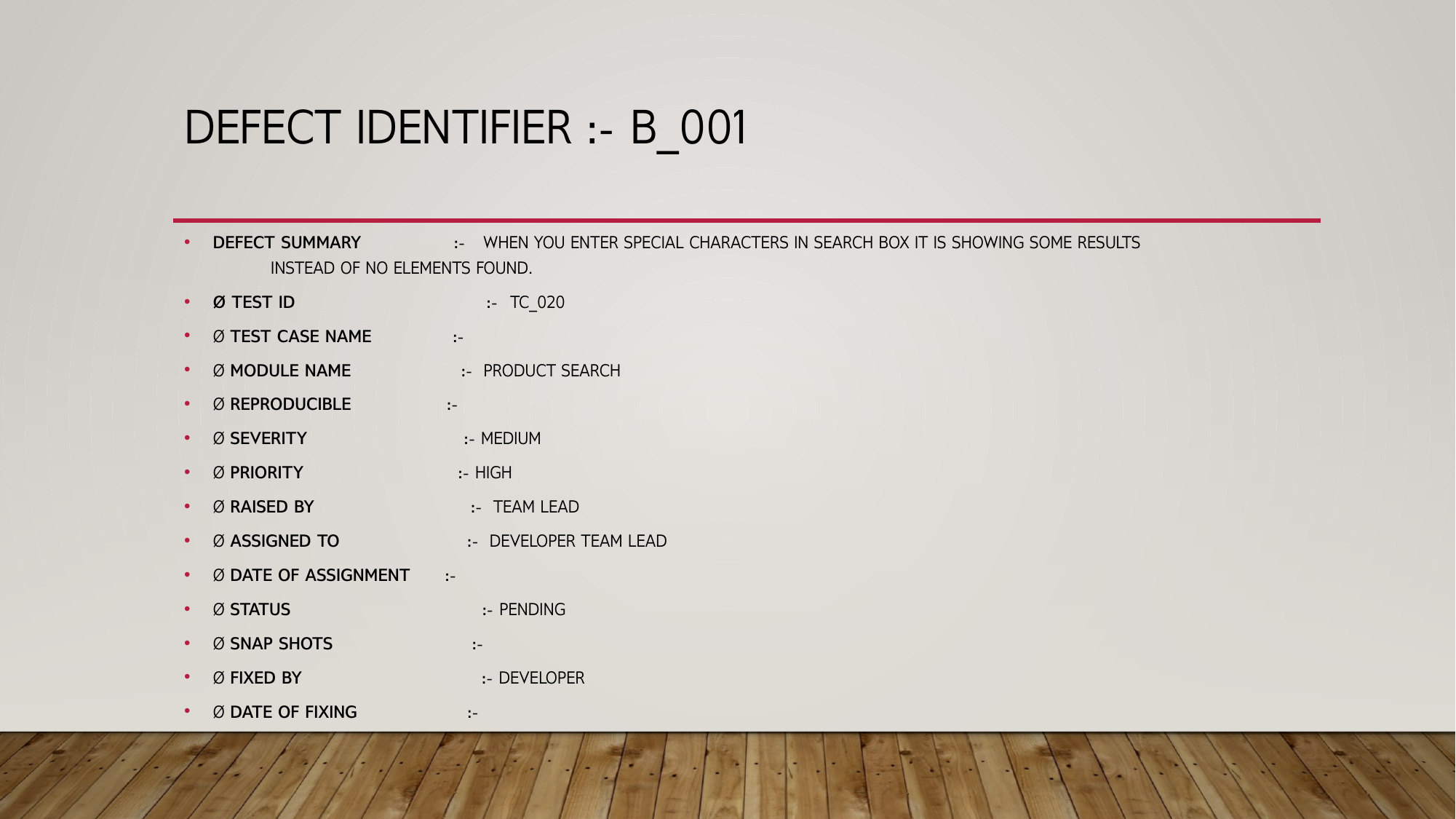

# DEFECT IDENTIFIER :- B_001
Defect summary                :-   when you enter special characters in search box it is showing some results  			                 instead of no elements found.
Ø Test Id                                 :-  TC_020
Ø Test case name              :-
Ø Module name                   :-  Product search
Ø Reproducible                  :-
Ø Severity                             :- medium
Ø Priority                             :- high
Ø Raised by                           :-  Team lead
Ø Assigned to                      :-  developer Team lead
Ø Date of assignment      :-
Ø Status                                 :- pending
Ø Snap shots                        :-
Ø Fixed by                               :- developer
Ø Date of fixing                   :-